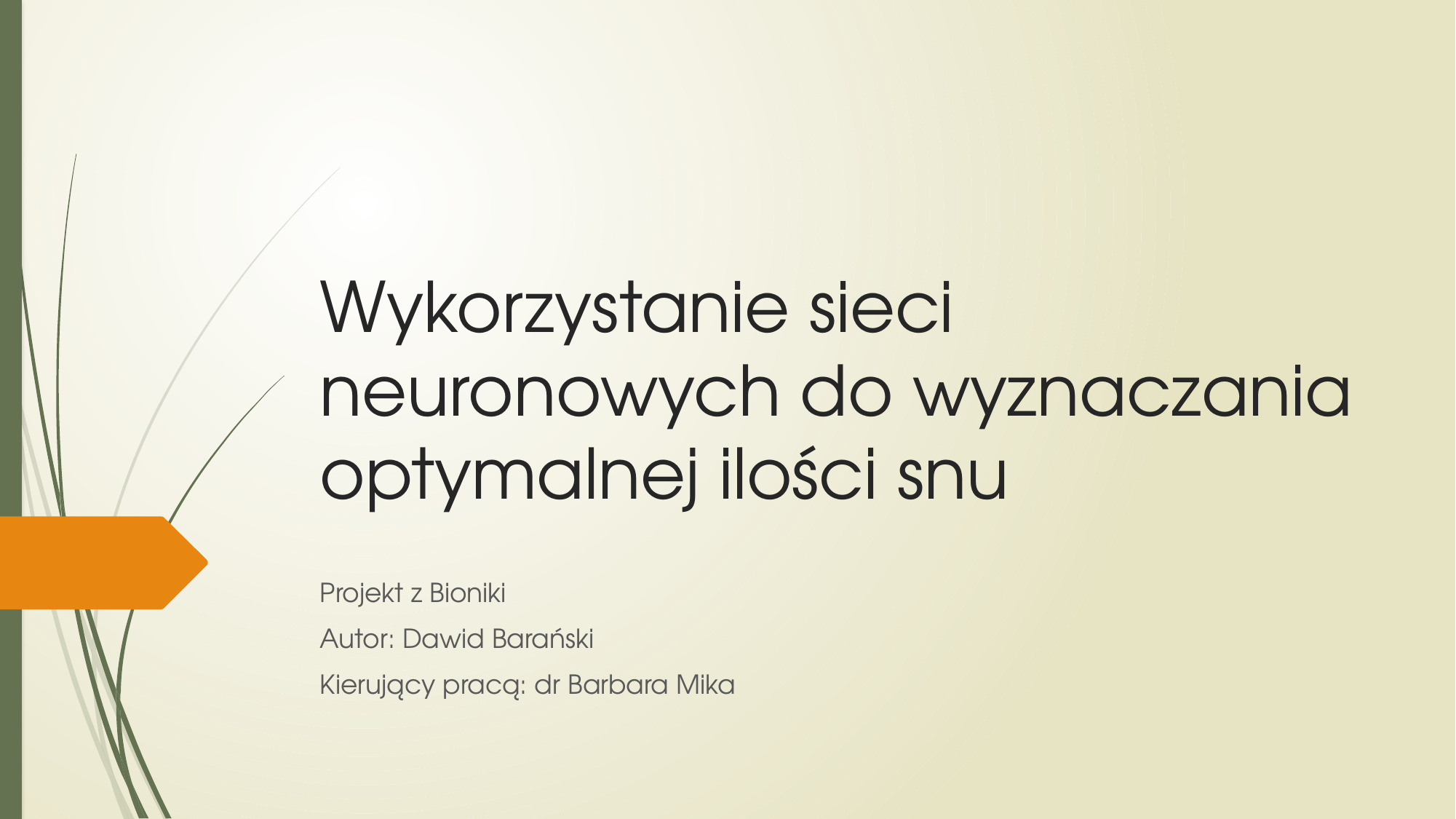

# Wykorzystanie sieci neuronowych do wyznaczania optymalnej ilości snu
Projekt z Bioniki
Autor: Dawid Barański
Kierujący pracą: dr Barbara Mika